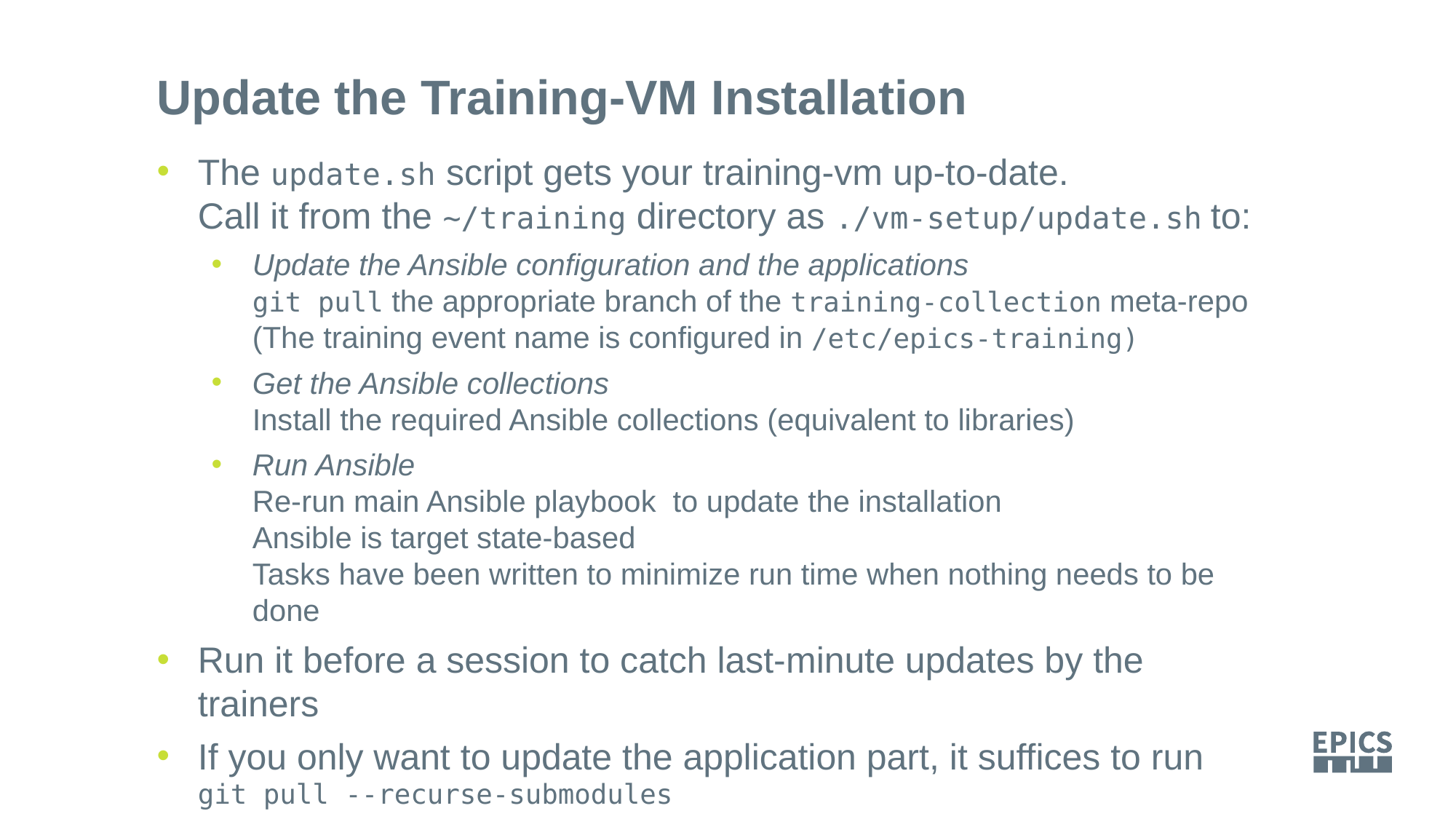

Update the Training-VM Installation
The update.sh script gets your training-vm up-to-date.
Call it from the ~/training directory as ./vm-setup/update.sh to:
Update the Ansible configuration and the applications
git pull the appropriate branch of the training-collection meta-repo
(The training event name is configured in /etc/epics-training)
Get the Ansible collections
Install the required Ansible collections (equivalent to libraries)
Run Ansible
Re-run main Ansible playbook  to update the installation
Ansible is target state-based
Tasks have been written to minimize run time when nothing needs to be done
Run it before a session to catch last-minute updates by the trainers
If you only want to update the application part, it suffices to run
git pull --recurse-submodules
in the ~/training directory